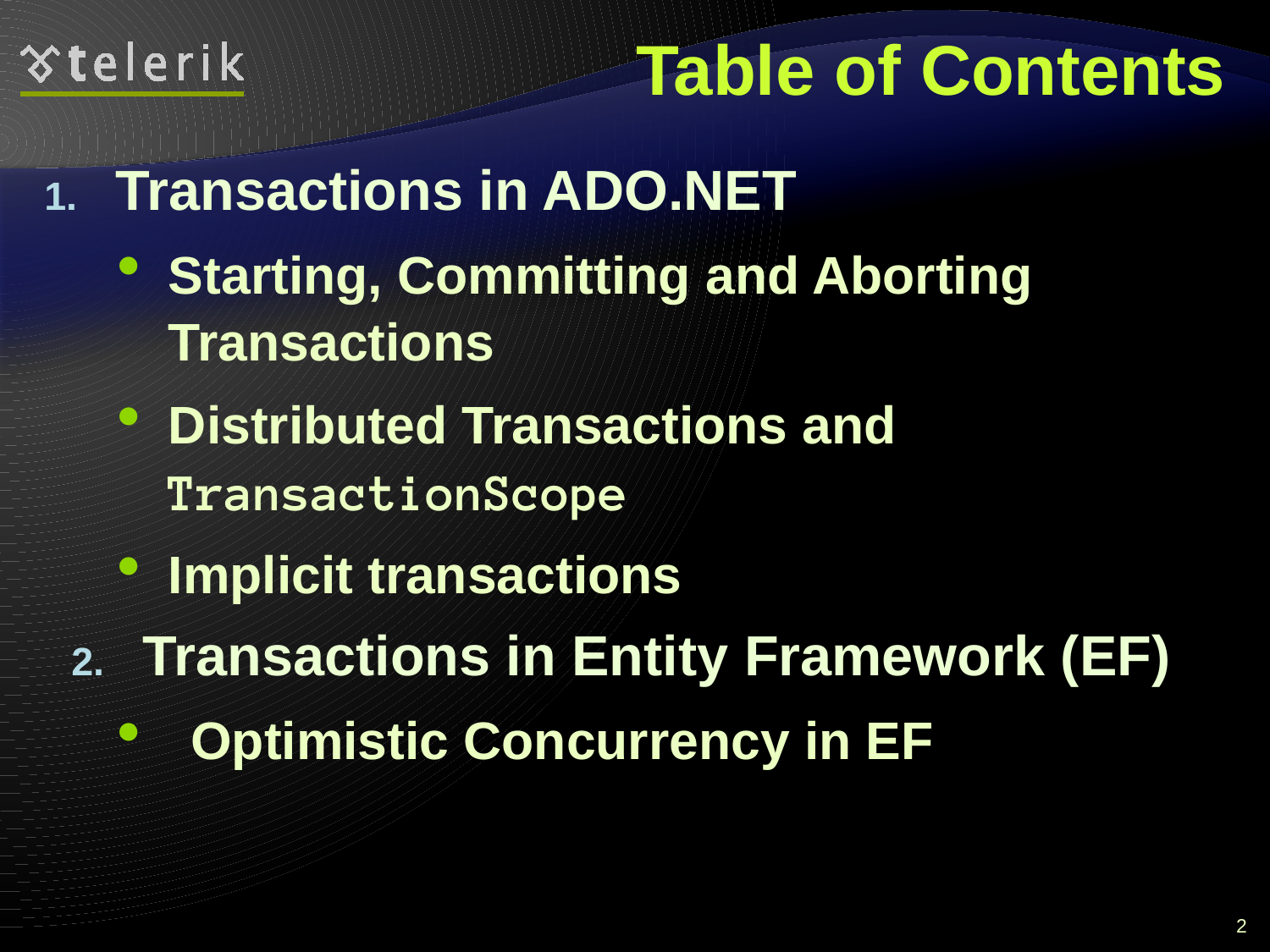

# Table of Contents
Transactions in ADO.NET
Starting, Committing and Aborting Transactions
Distributed Transactions and TransactionScope
Implicit transactions
Transactions in Entity Framework (EF)
Optimistic Concurrency in EF
2